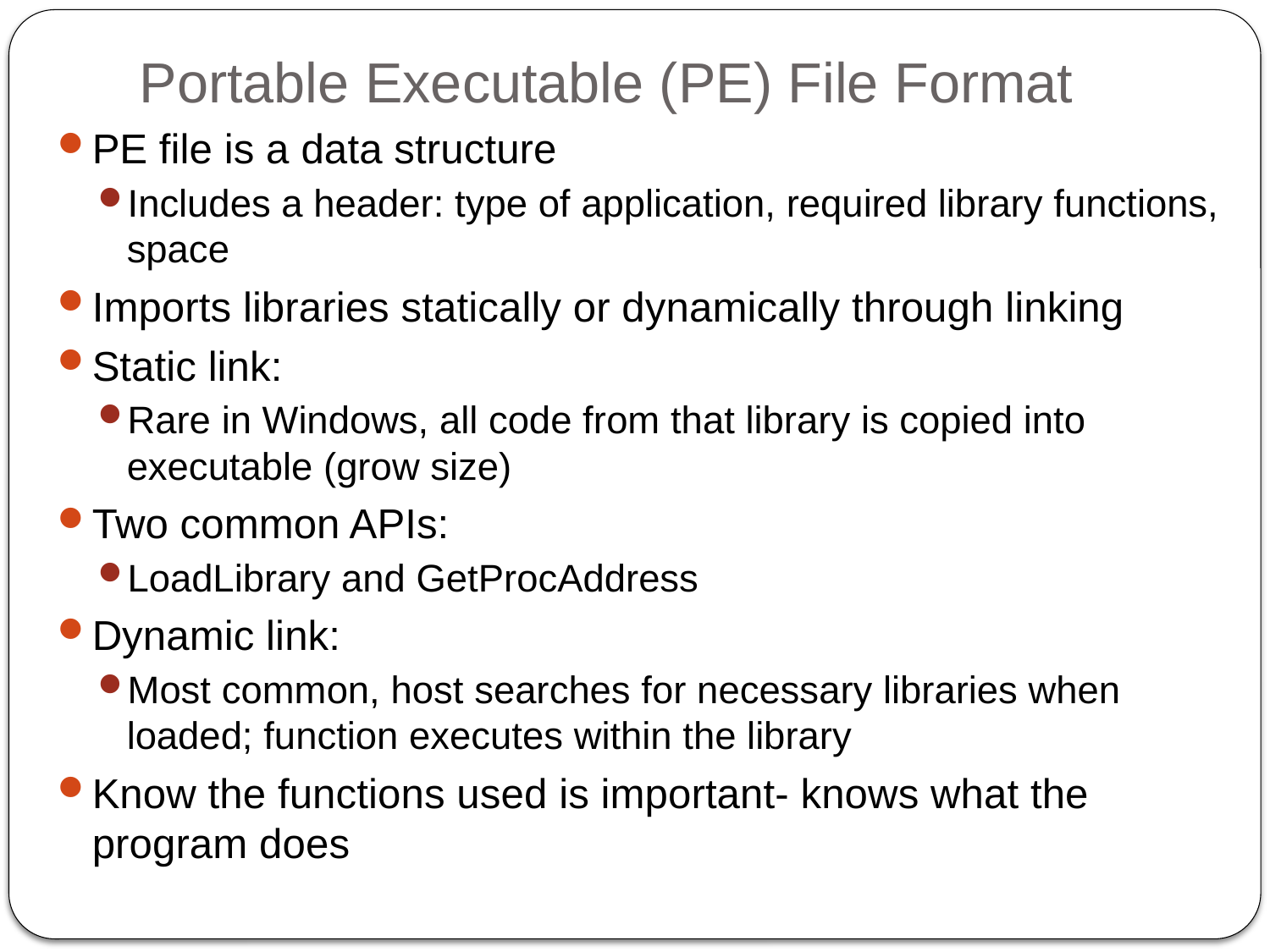

# Portable Executable (PE) File Format
PE file is a data structure
Includes a header: type of application, required library functions, space
Imports libraries statically or dynamically through linking
Static link:
Rare in Windows, all code from that library is copied into executable (grow size)
Two common APIs:
LoadLibrary and GetProcAddress
Dynamic link:
Most common, host searches for necessary libraries when loaded; function executes within the library
Know the functions used is important- knows what the program does